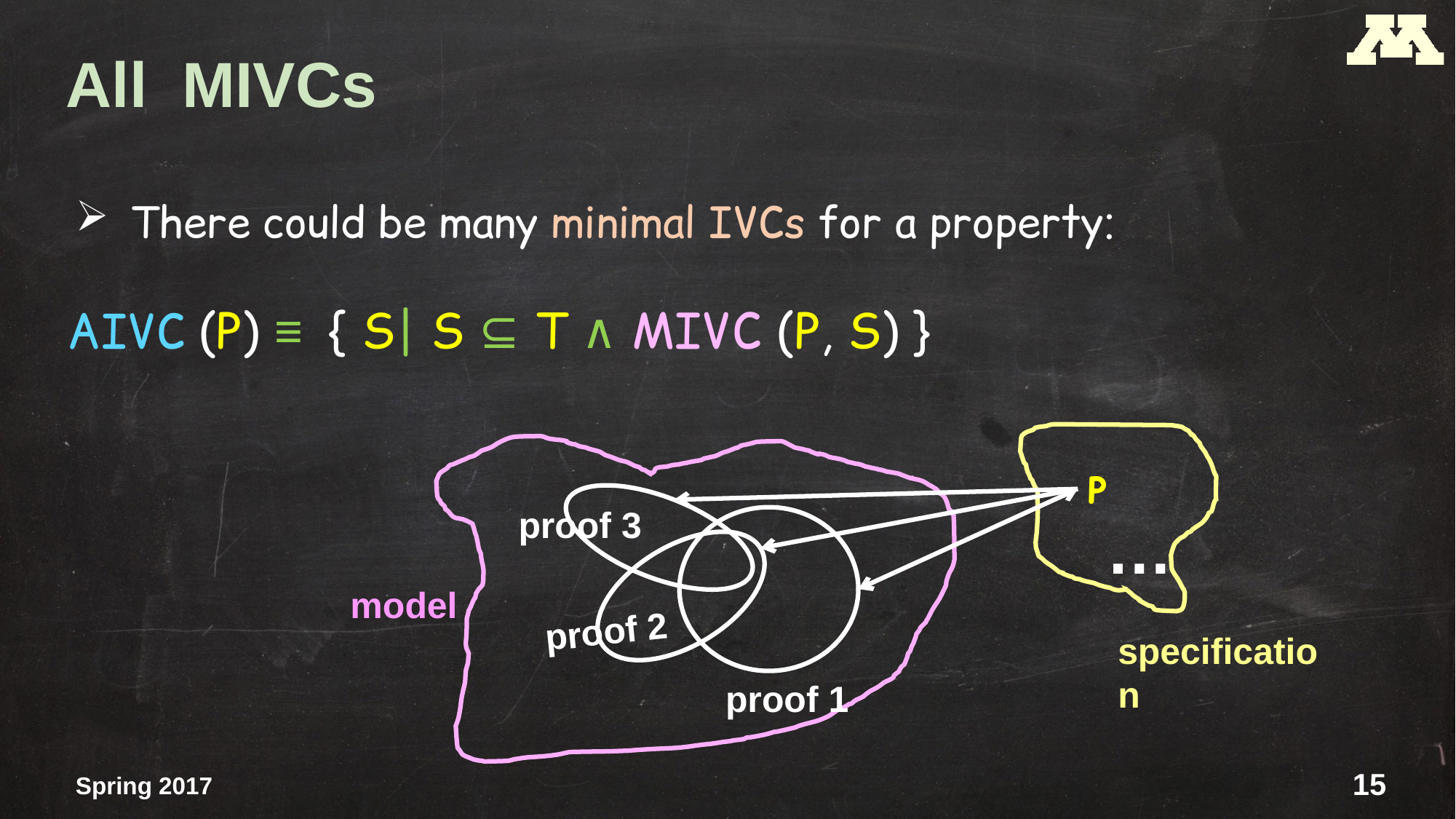

# All  MIVCs
There could be many minimal IVCs for a property:
AIVC (P) ≡ { S| S ⊆ T ∧ MIVC (P, S) }

P
proof 3

…

model
proof 2
specification
proof 1
Spring 2017
15